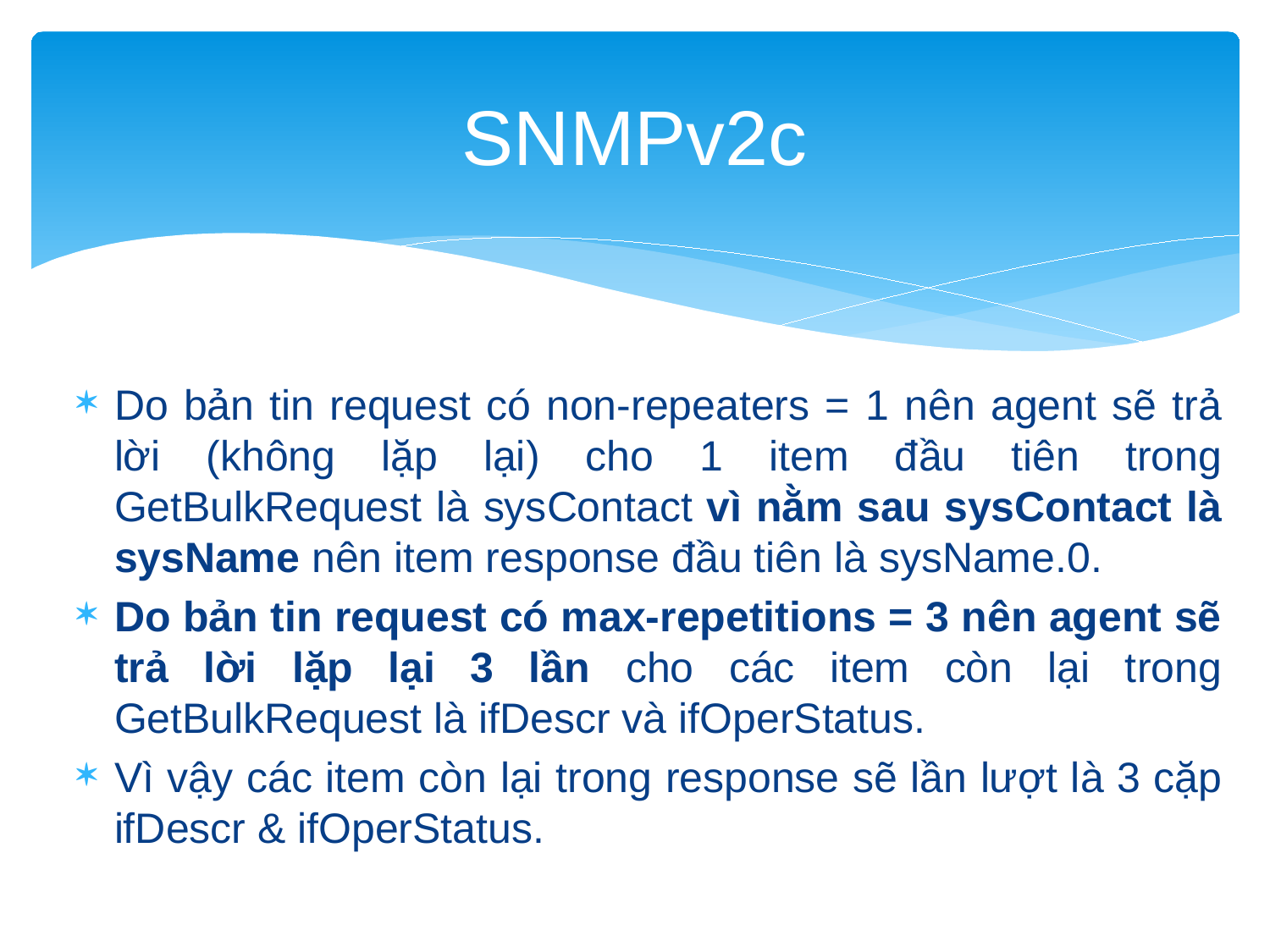

# SNMPv2c
Do bản tin request có non-repeaters = 1 nên agent sẽ trả lời (không lặp lại) cho 1 item đầu tiên trong GetBulkRequest là sysContact vì nằm sau sysContact là sysName nên item response đầu tiên là sysName.0.
Do bản tin request có max-repetitions = 3 nên agent sẽ trả lời lặp lại 3 lần cho các item còn lại trong GetBulkRequest là ifDescr và ifOperStatus.
Vì vậy các item còn lại trong response sẽ lần lượt là 3 cặp ifDescr & ifOperStatus.